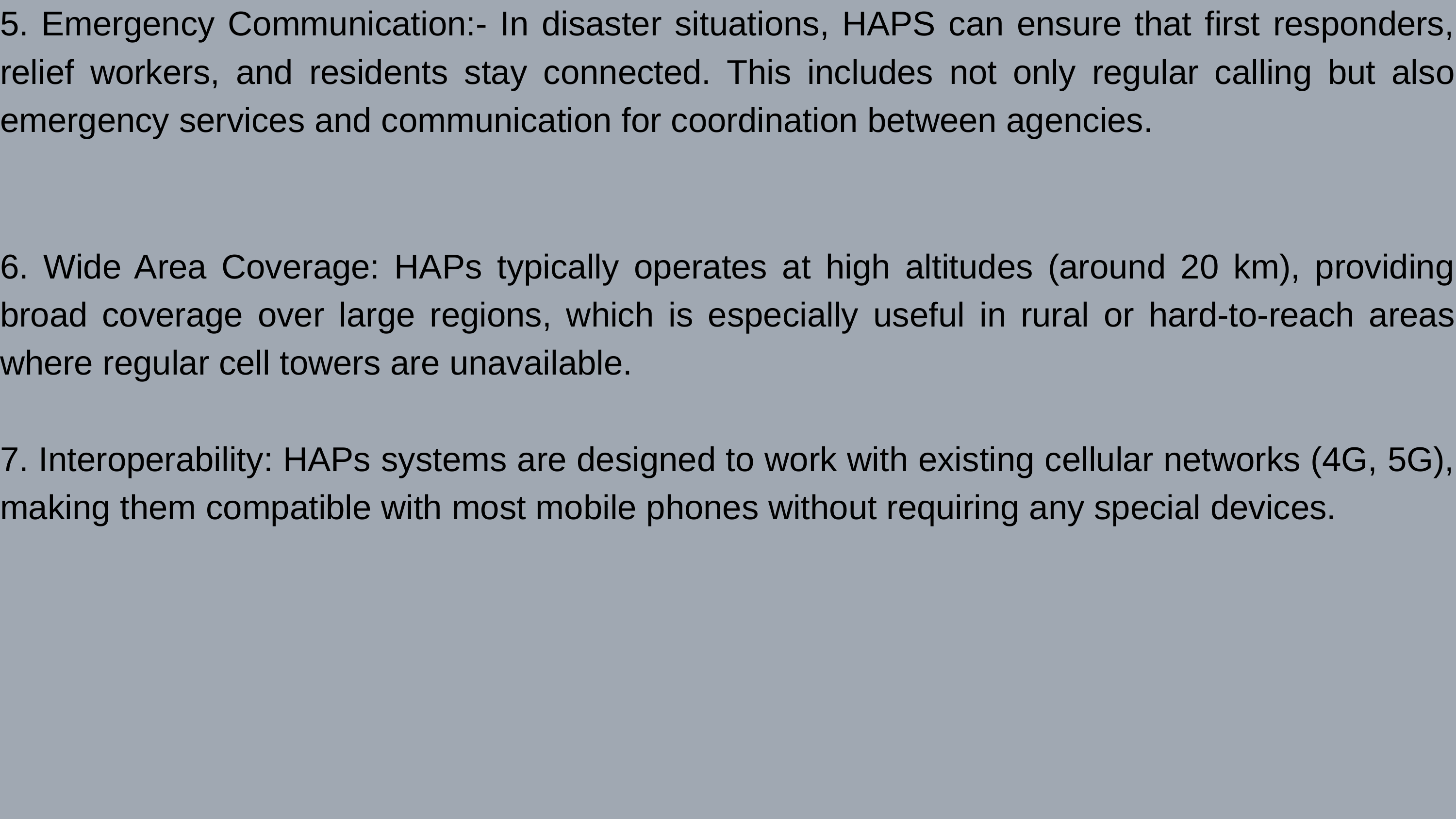

5. Emergency Communication:- In disaster situations, HAPS can ensure that first responders, relief workers, and residents stay connected. This includes not only regular calling but also emergency services and communication for coordination between agencies.

6. Wide Area Coverage: HAPs typically operates at high altitudes (around 20 km), providing broad coverage over large regions, which is especially useful in rural or hard-to-reach areas where regular cell towers are unavailable.

7. Interoperability: HAPs systems are designed to work with existing cellular networks (4G, 5G), making them compatible with most mobile phones without requiring any special devices.